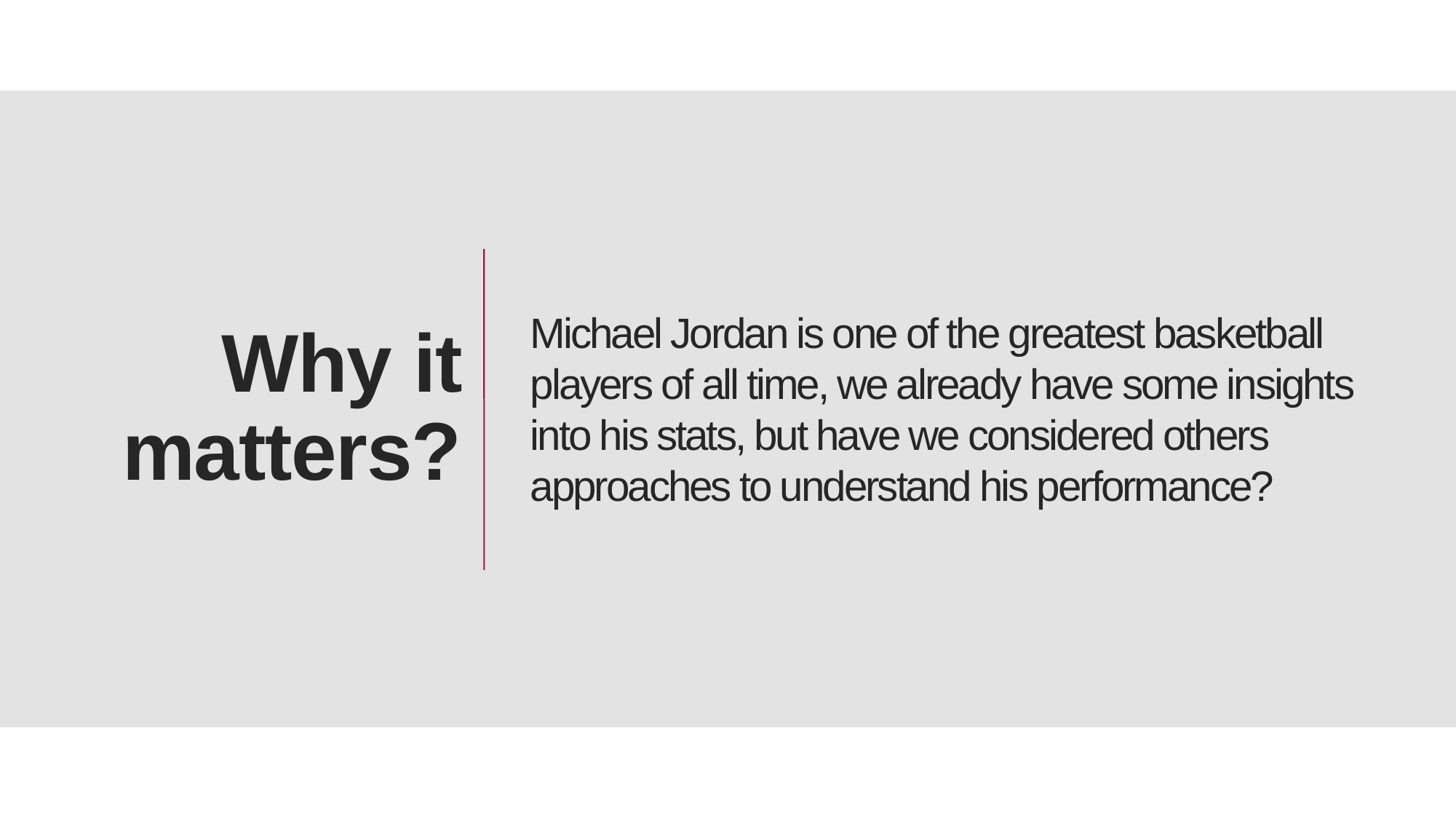

# Why it matters?
Michael Jordan is one of the greatest basketball players of all time, we already have some insights into his stats, but have we considered others approaches to understand his performance?